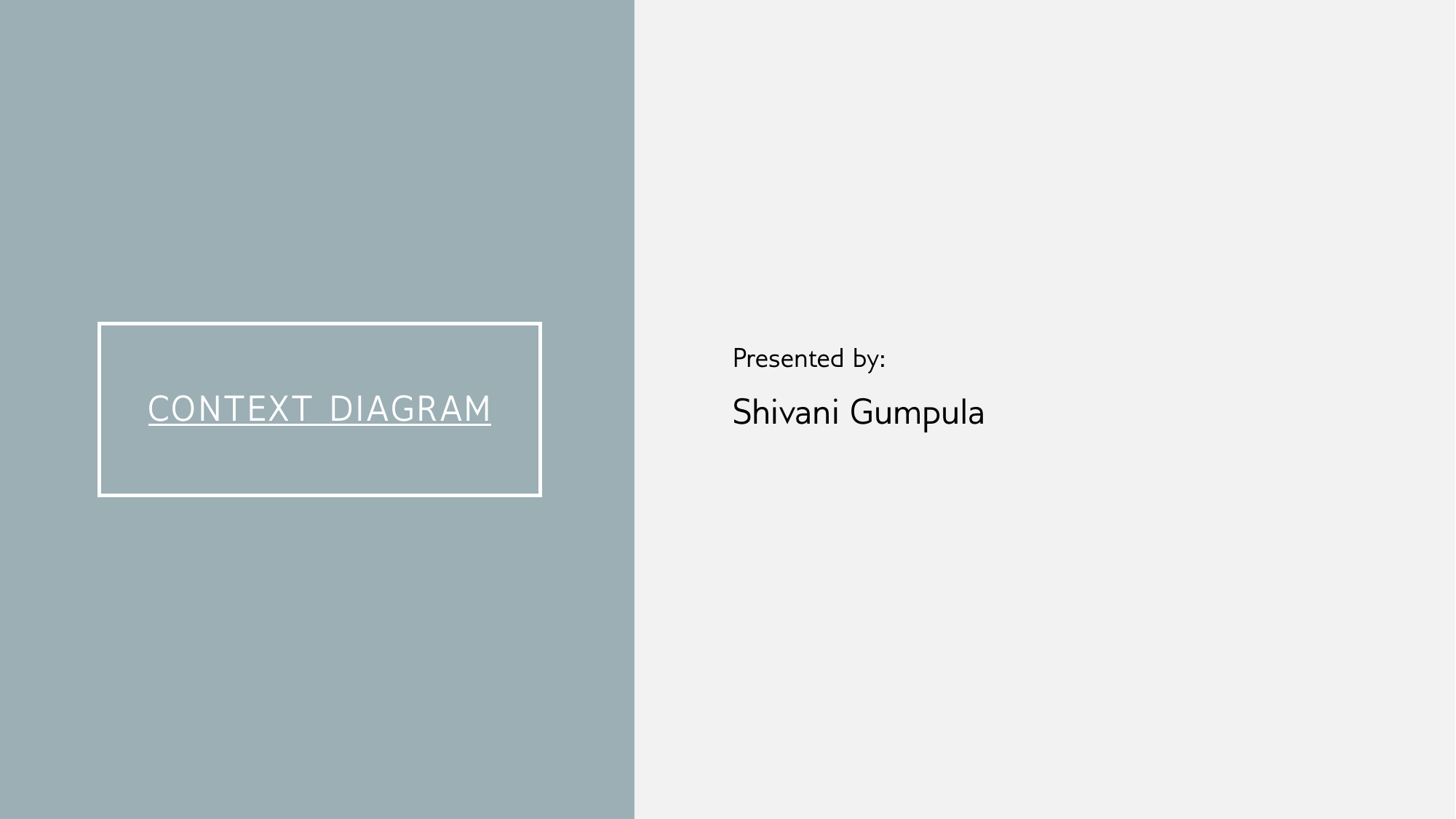

Presented by:
Shivani Gumpula

# Context Diagram